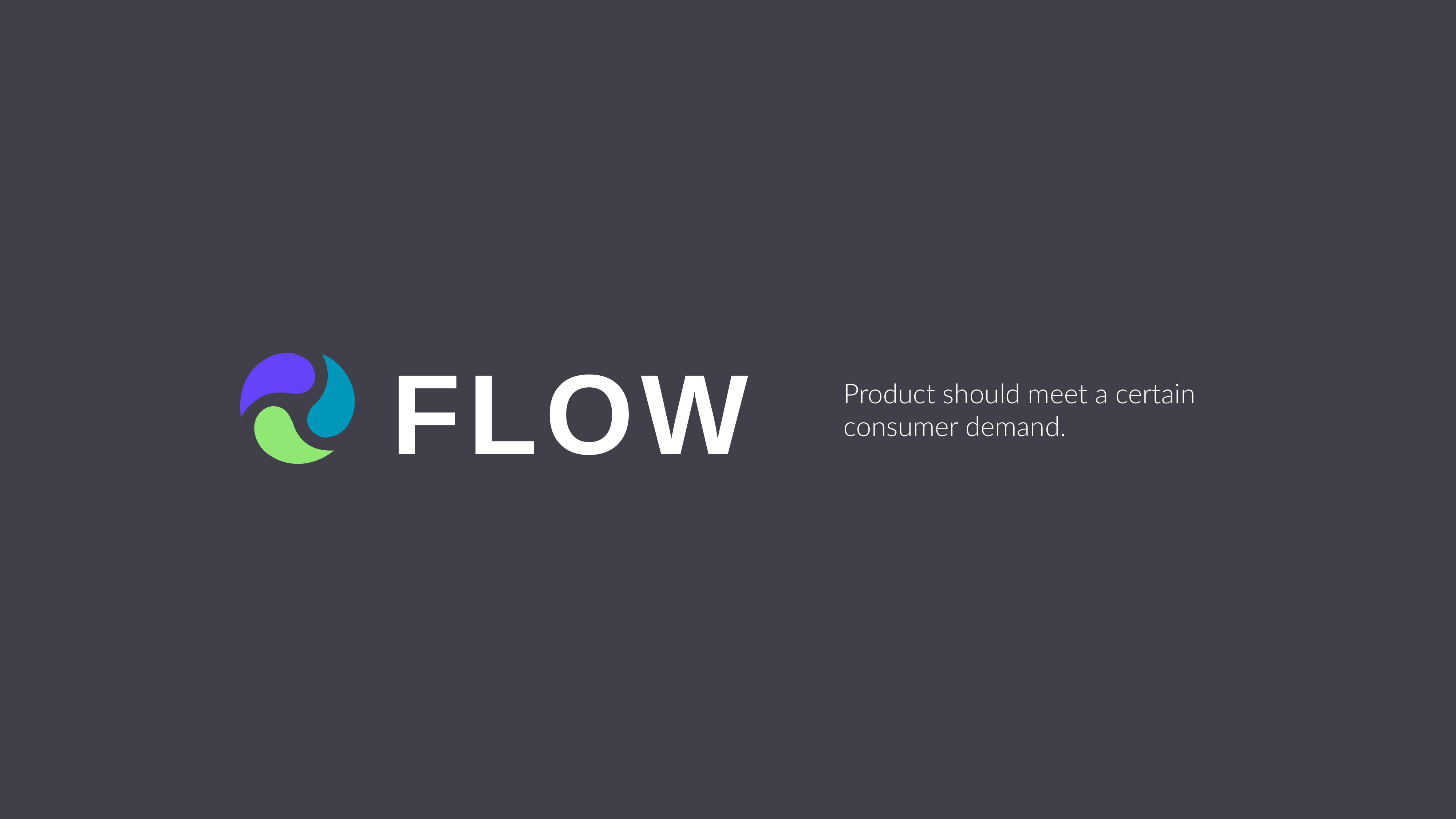

FLOW

Product should meet a certain consumer demand.